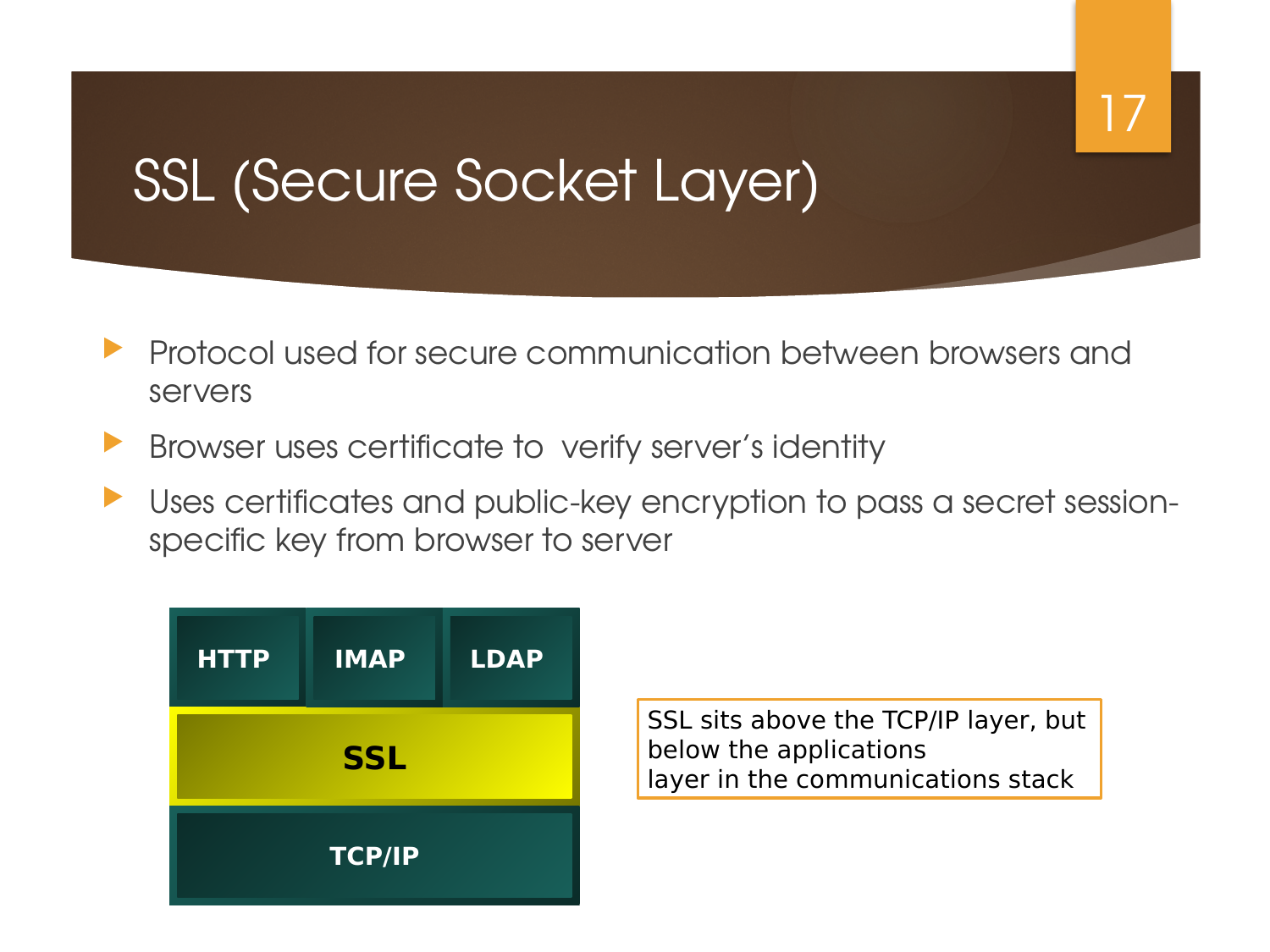

17
# SSL (Secure Socket Layer)
Protocol used for secure communication between browsers and servers
Browser uses certificate to  verify server’s identity
Uses certificates and public-key encryption to pass a secret session-specific key from browser to server

HTTP
IMAP
LDAP
SSL sits above the TCP/IP layer, but below the applications
layer in the communications stack

SSL

TCP/IP